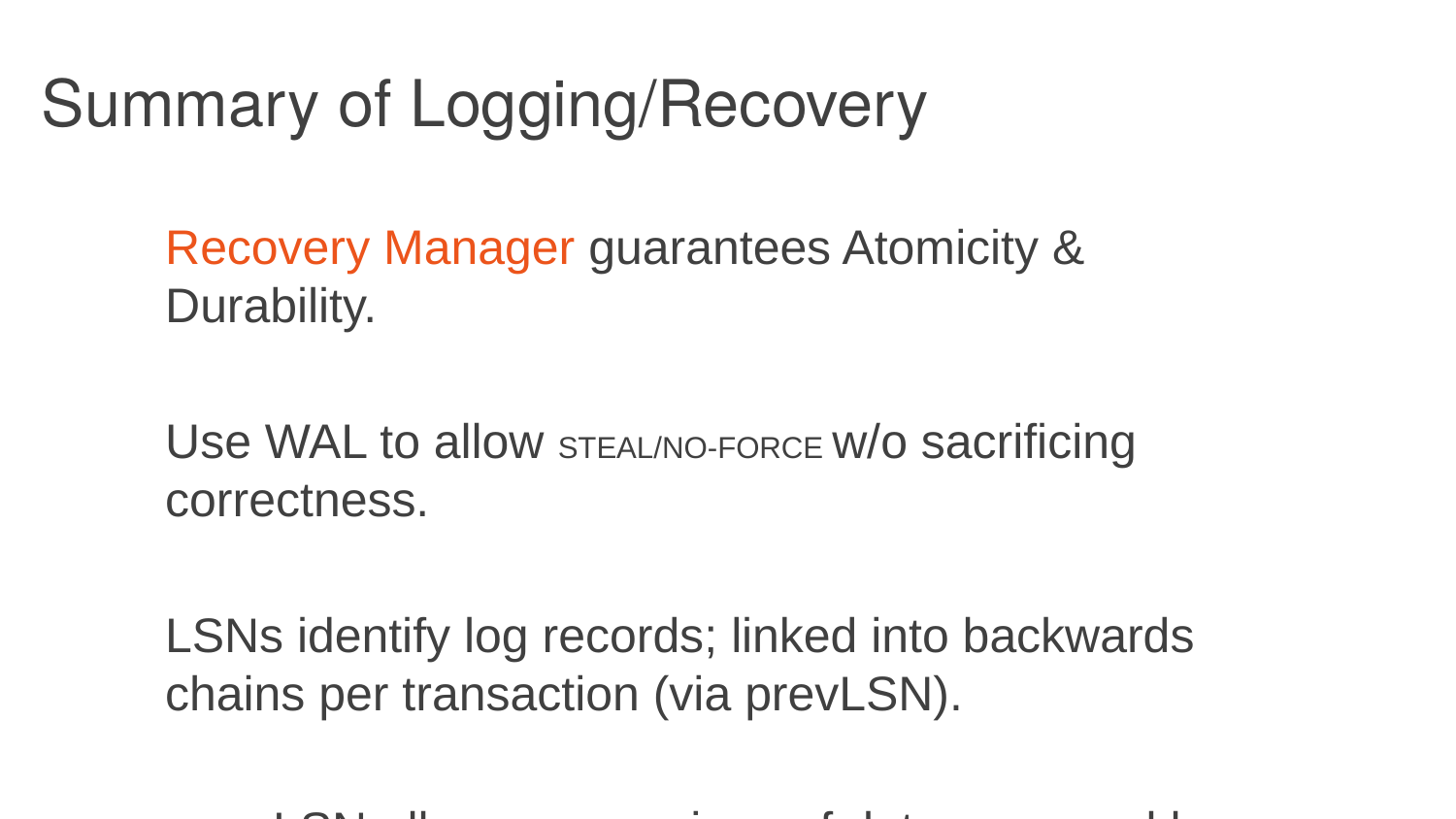

# Summary of Logging/Recovery
Recovery Manager guarantees Atomicity & Durability.

Use WAL to allow STEAL/NO-FORCE w/o sacrificing correctness.

LSNs identify log records; linked into backwards chains per transaction (via prevLSN).

pageLSN allows comparison of data page and log records.